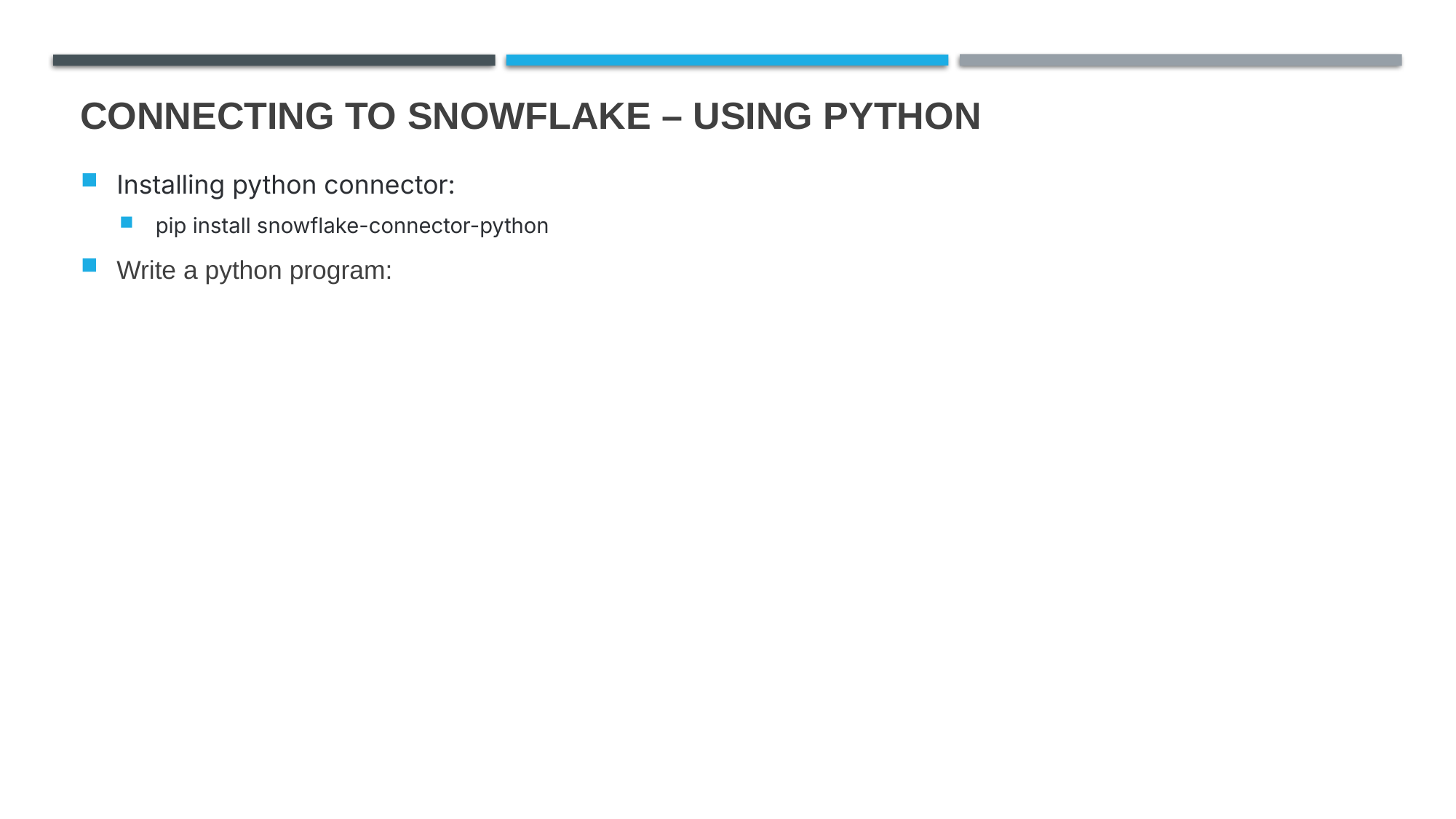

# Connecting to Snowflake – Using Python
Installing python connector:
pip install snowflake-connector-python
Write a python program: